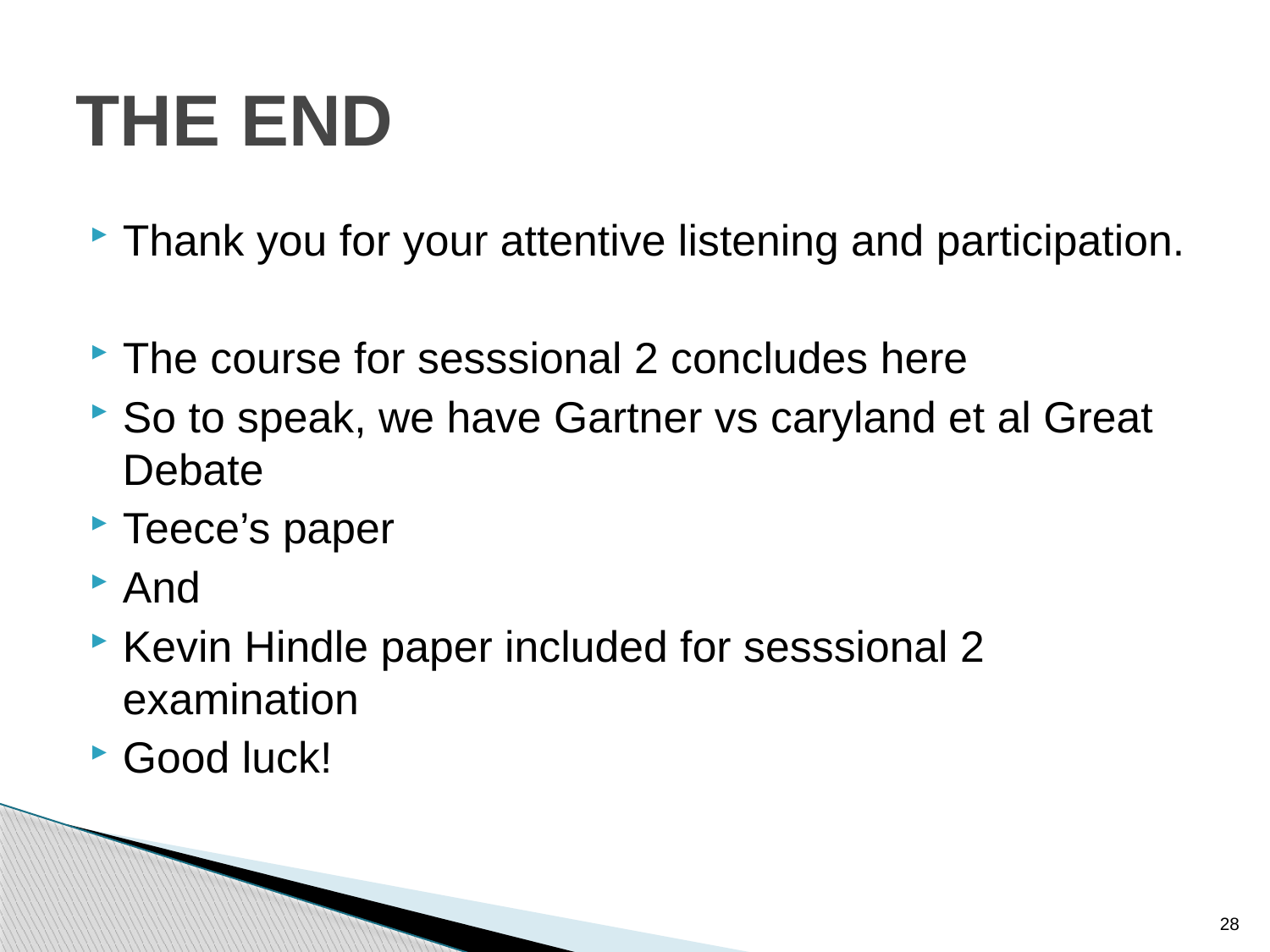

# THE END
Thank you for your attentive listening and participation.

The course for sesssional 2 concludes here
So to speak, we have Gartner vs caryland et al Great Debate
Teece’s paper
And
Kevin Hindle paper included for sesssional 2 examination
Good luck!
28